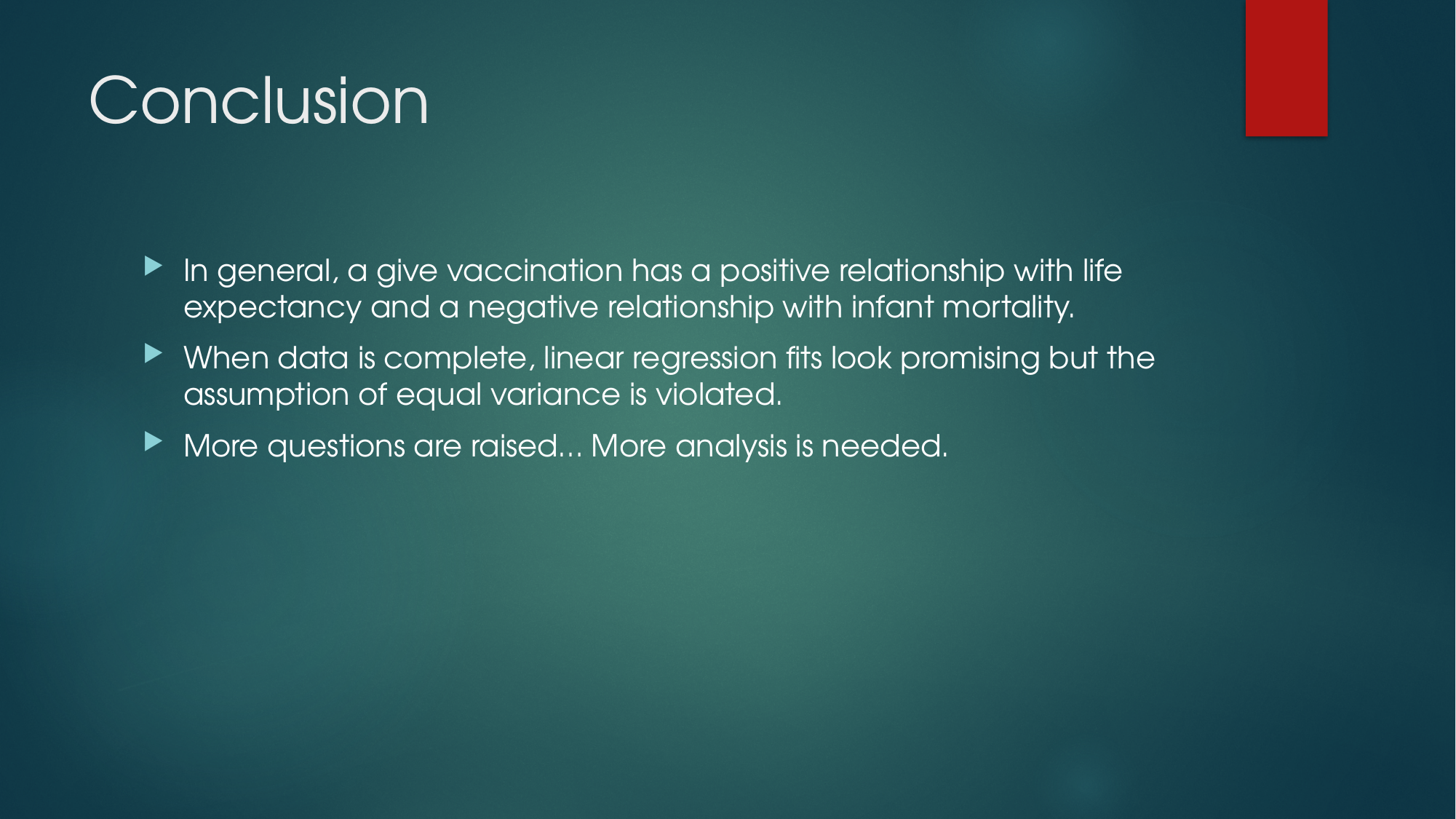

# Conclusion
In general, a give vaccination has a positive relationship with life expectancy and a negative relationship with infant mortality.
When data is complete, linear regression fits look promising but the assumption of equal variance is violated.
More questions are raised… More analysis is needed.